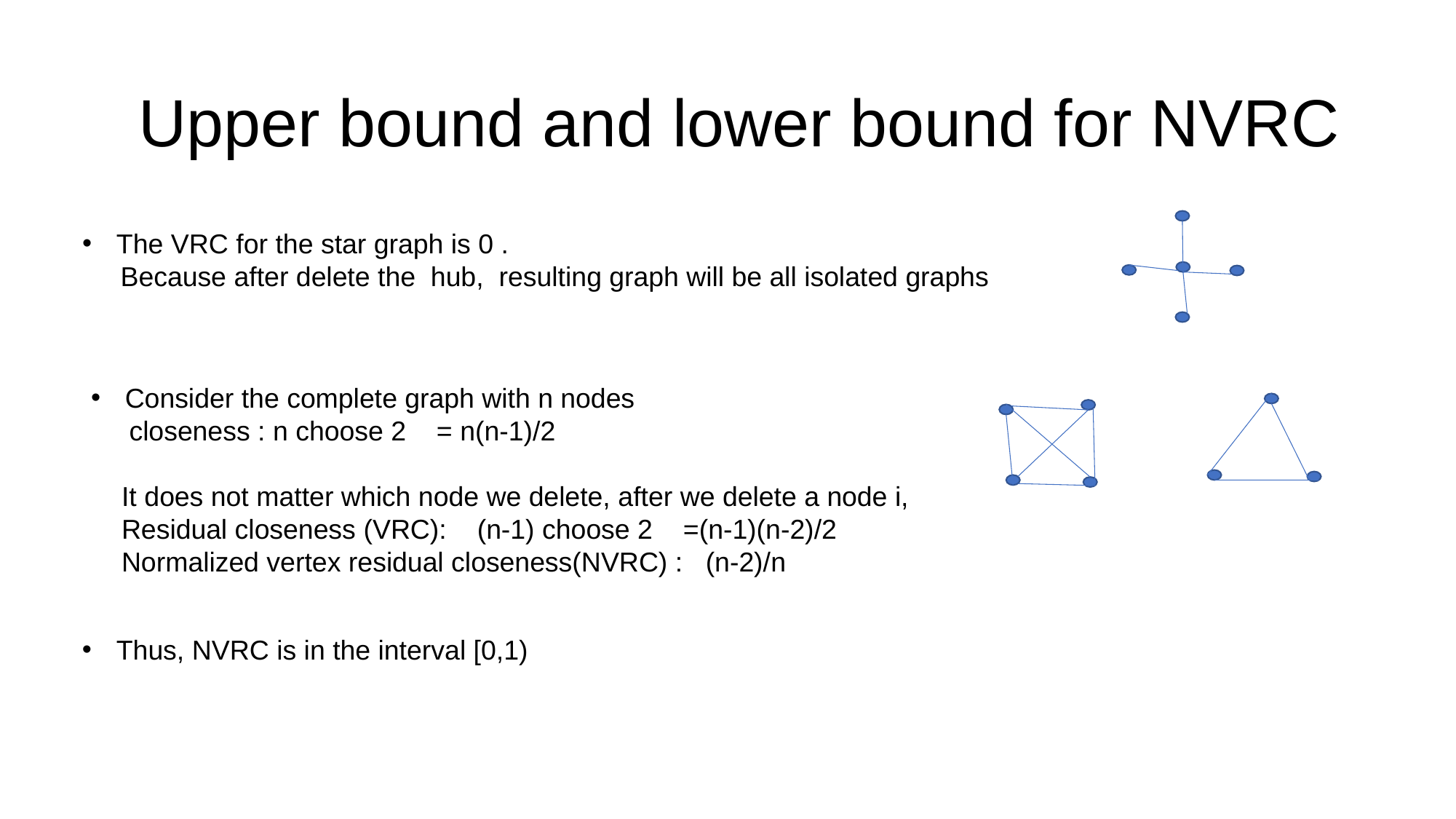

# Upper bound and lower bound for NVRC

The VRC for the star graph is 0 .
     Because after delete the  hub,  resulting graph will be all isolated graphs

Consider the complete graph with n nodes
     closeness : n choose 2    = n(n-1)/2

    It does not matter which node we delete, after we delete a node i,
    Residual closeness (VRC):    (n-1) choose 2    =(n-1)(n-2)/2
    Normalized vertex residual closeness(NVRC) :   (n-2)/n

Thus, NVRC is in the interval [0,1)